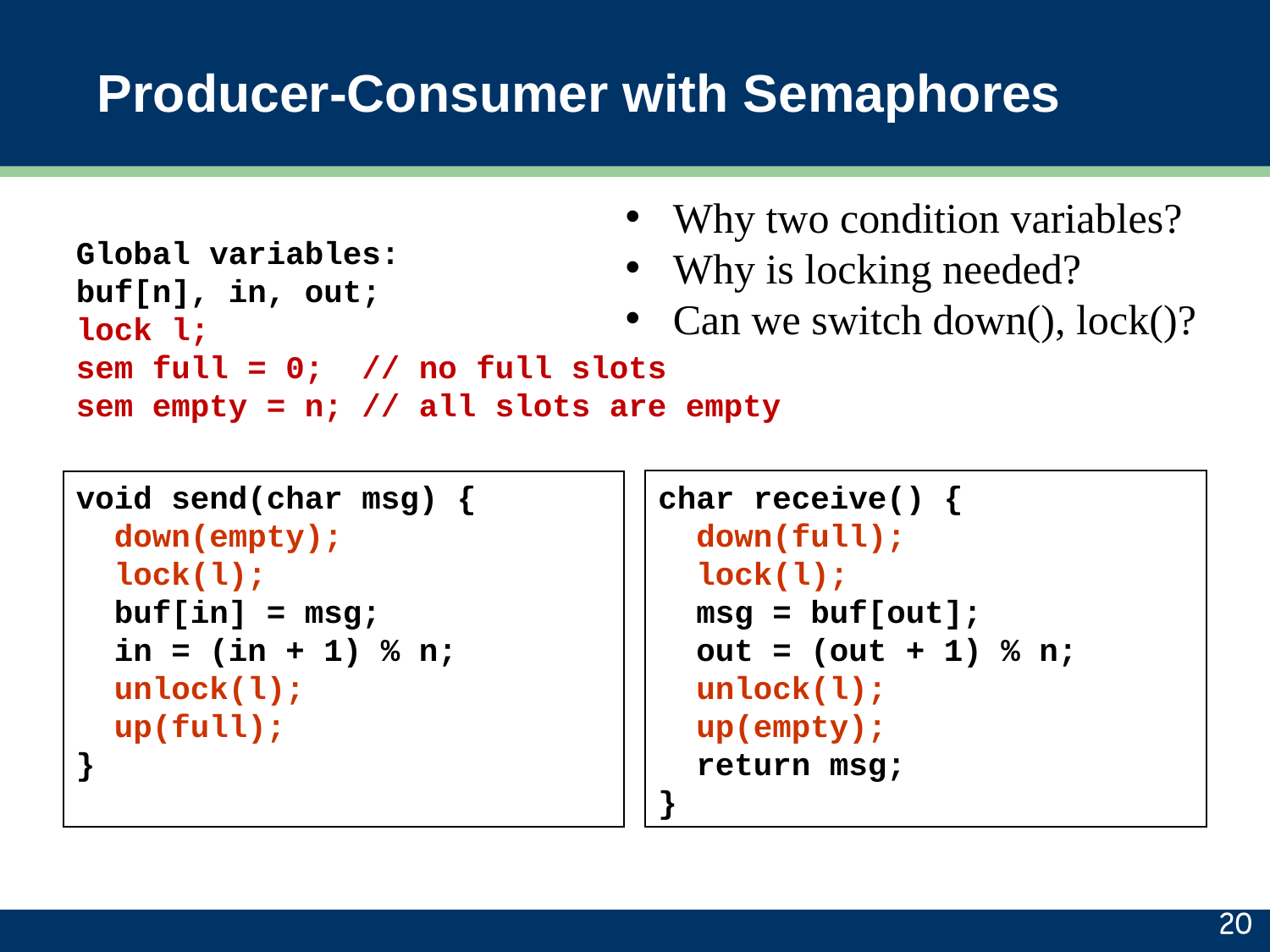

# Producer-Consumer with Semaphores
Why two condition variables?
Why is locking needed?
Can we switch down(), lock()?

Global variables:
buf[n], in, out;
lock l;
sem full = 0;  // no full slots
sem empty = n; // all slots are empty
char receive() {
  down(full);
  lock(l);
  msg = buf[out];
  out = (out + 1) % n;
  unlock(l);
  up(empty);
  return msg;
}
void send(char msg) {
  down(empty);
  lock(l);
  buf[in] = msg;
  in = (in + 1) % n;
  unlock(l);
  up(full);
}

20